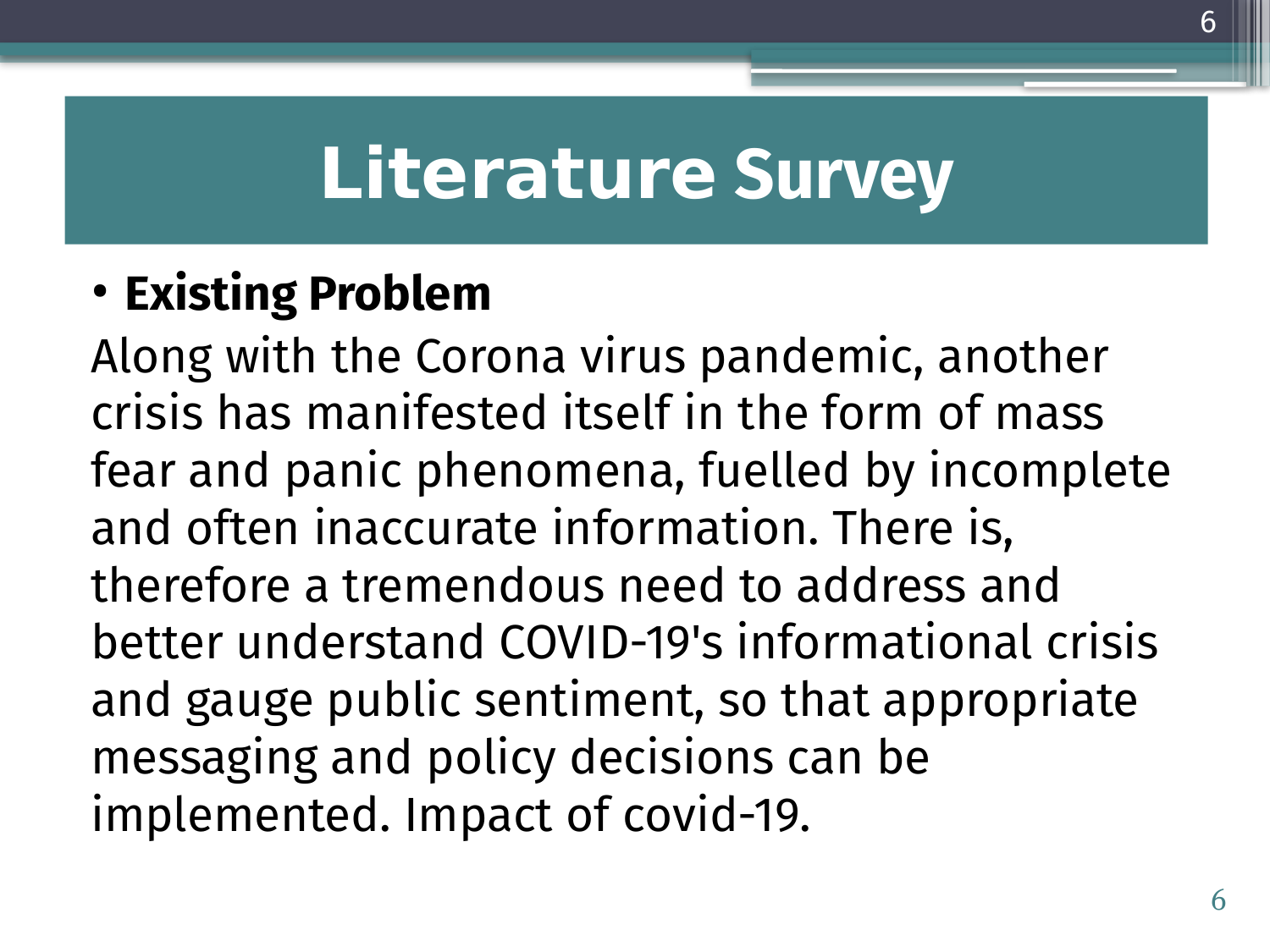

# Literature Survey
Existing Problem
Along with the Corona virus pandemic, another crisis has manifested itself in the form of mass fear and panic phenomena, fuelled by incomplete and often inaccurate information. There is, therefore a tremendous need to address and better understand COVID-19's informational crisis and gauge public sentiment, so that appropriate messaging and policy decisions can be implemented. Impact of covid-19.
6